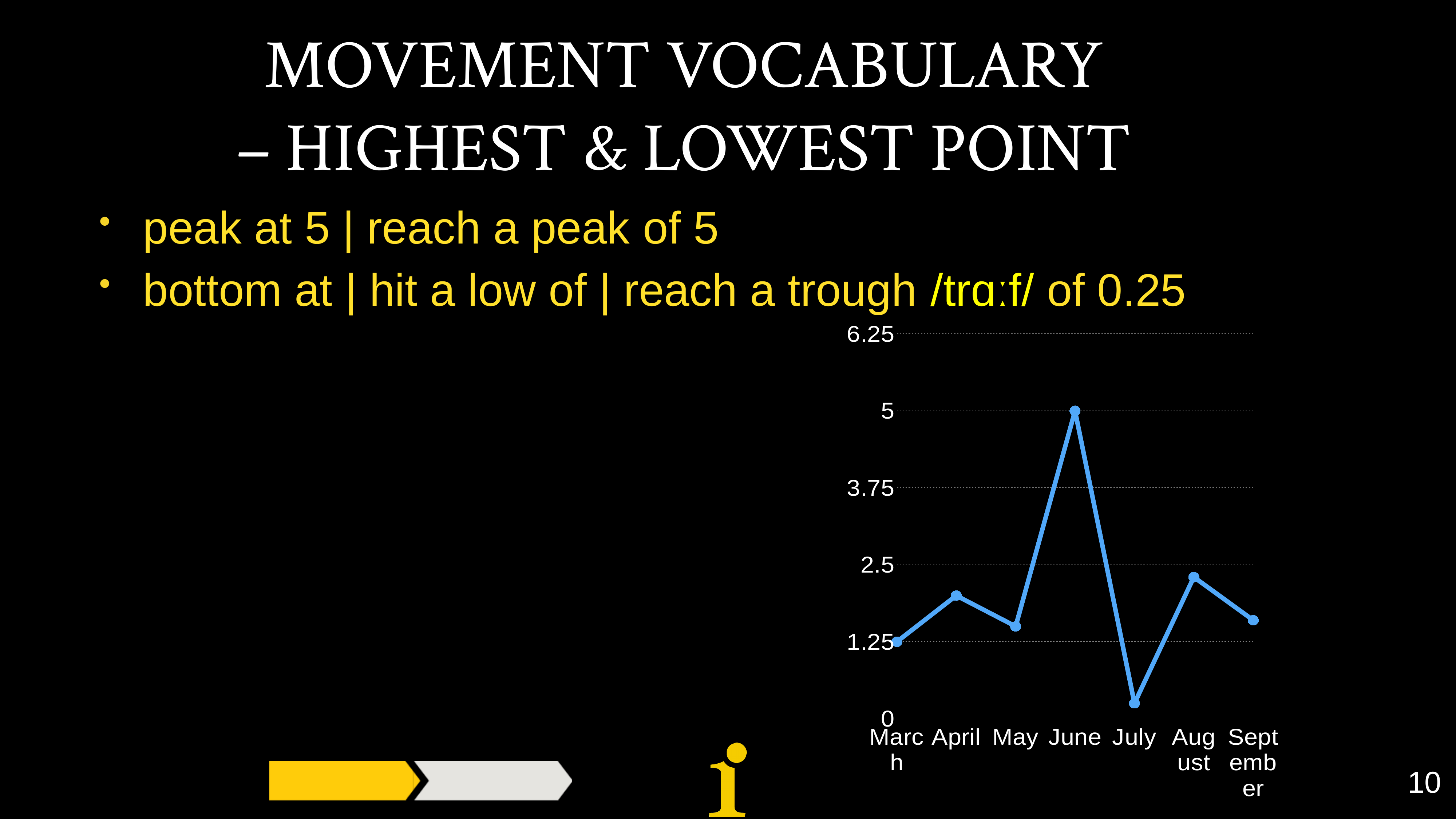

# MOVEMENT VOCABULARY – HIGHEST & LOWEST POINT
peak at 5 | reach a peak of 5
bottom at | hit a low of | reach a trough /trɑːf/ of 0.25

[unsupported chart]

10